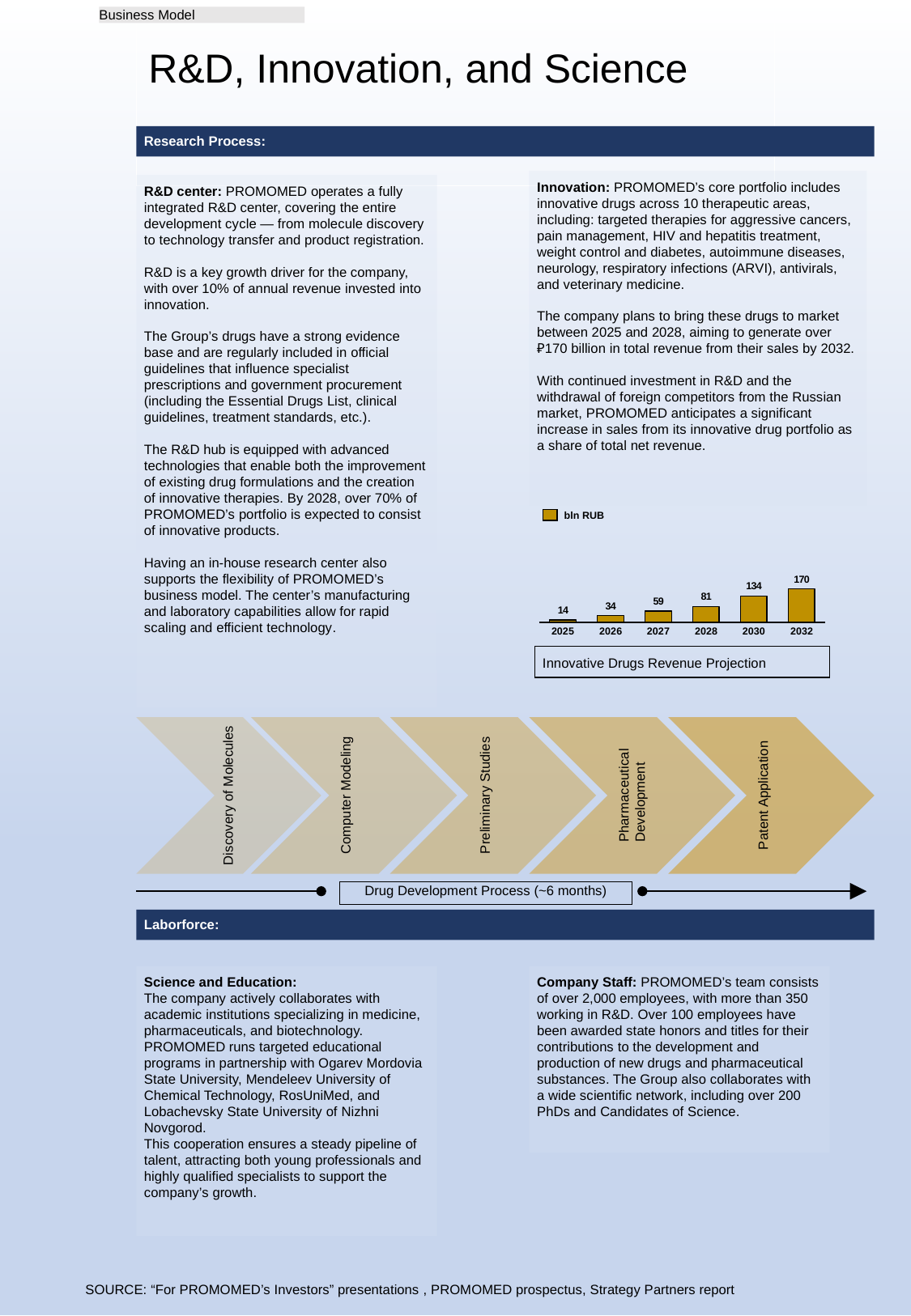

Business Model
# R&D, Innovation, and Science

Research Process:
Innovation: PROMOMED’s core portfolio includes innovative drugs across 10 therapeutic areas, including: targeted therapies for aggressive cancers, pain management, HIV and hepatitis treatment, weight control and diabetes, autoimmune diseases, neurology, respiratory infections (ARVI), antivirals, and veterinary medicine.
The company plans to bring these drugs to market between 2025 and 2028, aiming to generate over ₽170 billion in total revenue from their sales by 2032.

With continued investment in R&D and the withdrawal of foreign competitors from the Russian market, PROMOMED anticipates a significant increase in sales from its innovative drug portfolio as a share of total net revenue.
R&D center: PROMOMED operates a fully integrated R&D center, covering the entire development cycle — from molecule discovery to technology transfer and product registration.

R&D is a key growth driver for the company, with over 10% of annual revenue invested into innovation.

The Group’s drugs have a strong evidence base and are regularly included in official guidelines that influence specialist prescriptions and government procurement (including the Essential Drugs List, clinical guidelines, treatment standards, etc.).

The R&D hub is equipped with advanced technologies that enable both the improvement of existing drug formulations and the creation of innovative therapies. By 2028, over 70% of PROMOMED’s portfolio is expected to consist of innovative products.

Having an in-house research center also supports the flexibility of PROMOMED’s business model. The center’s manufacturing and laboratory capabilities allow for rapid scaling and efficient technology.

Discovery of Molecules
Computer Modeling
Preliminary Studies
Pharmaceutical Development
Patent Application

### Chart

| Category |  |
|---|---|
bln RUB
2025
2026
2027
2028
2030
2032
Innovative Drugs Revenue Projection
Drug Development Process (~6 months)
Laborforce:
Science and Education:
The company actively collaborates with academic institutions specializing in medicine, pharmaceuticals, and biotechnology. PROMOMED runs targeted educational programs in partnership with Ogarev Mordovia State University, Mendeleev University of Chemical Technology, RosUniMed, and Lobachevsky State University of Nizhni Novgorod.
This cooperation ensures a steady pipeline of talent, attracting both young professionals and highly qualified specialists to support the company’s growth.

Company Staff: PROMOMED’s team consists of over 2,000 employees, with more than 350 working in R&D. Over 100 employees have been awarded state honors and titles for their contributions to the development and production of new drugs and pharmaceutical substances. The Group also collaborates with a wide scientific network, including over 200 PhDs and Candidates of Science.
SOURCE: “For PROMOMED’s Investors” presentations , PROMOMED prospectus, Strategy Partners report